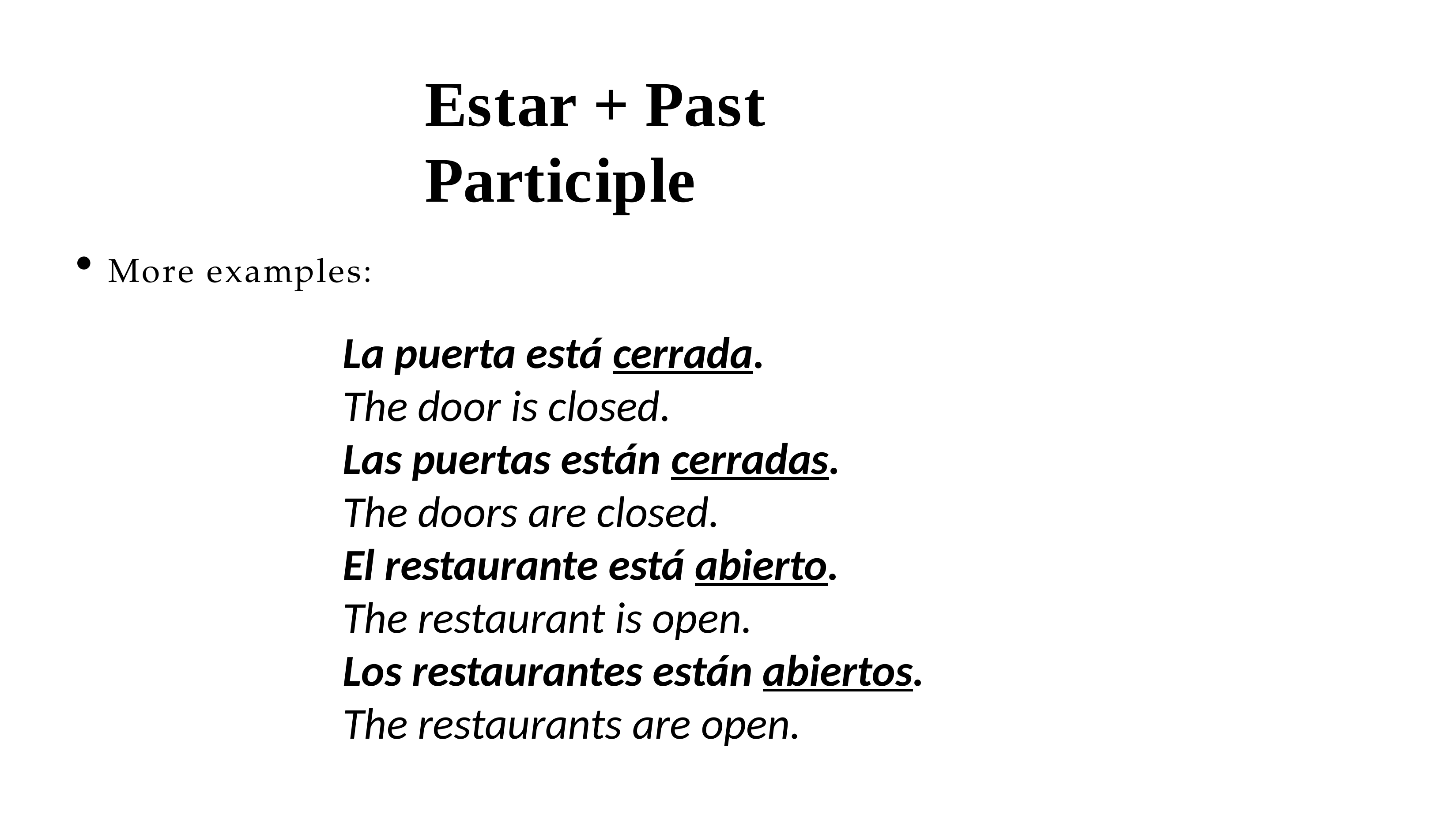

# Estar + Past Participle
More examples:
La puerta está cerrada.
The door is closed.
Las puertas están cerradas.
The doors are closed.
El restaurante está abierto.
The restaurant is open.
Los restaurantes están abiertos.
The restaurants are open.